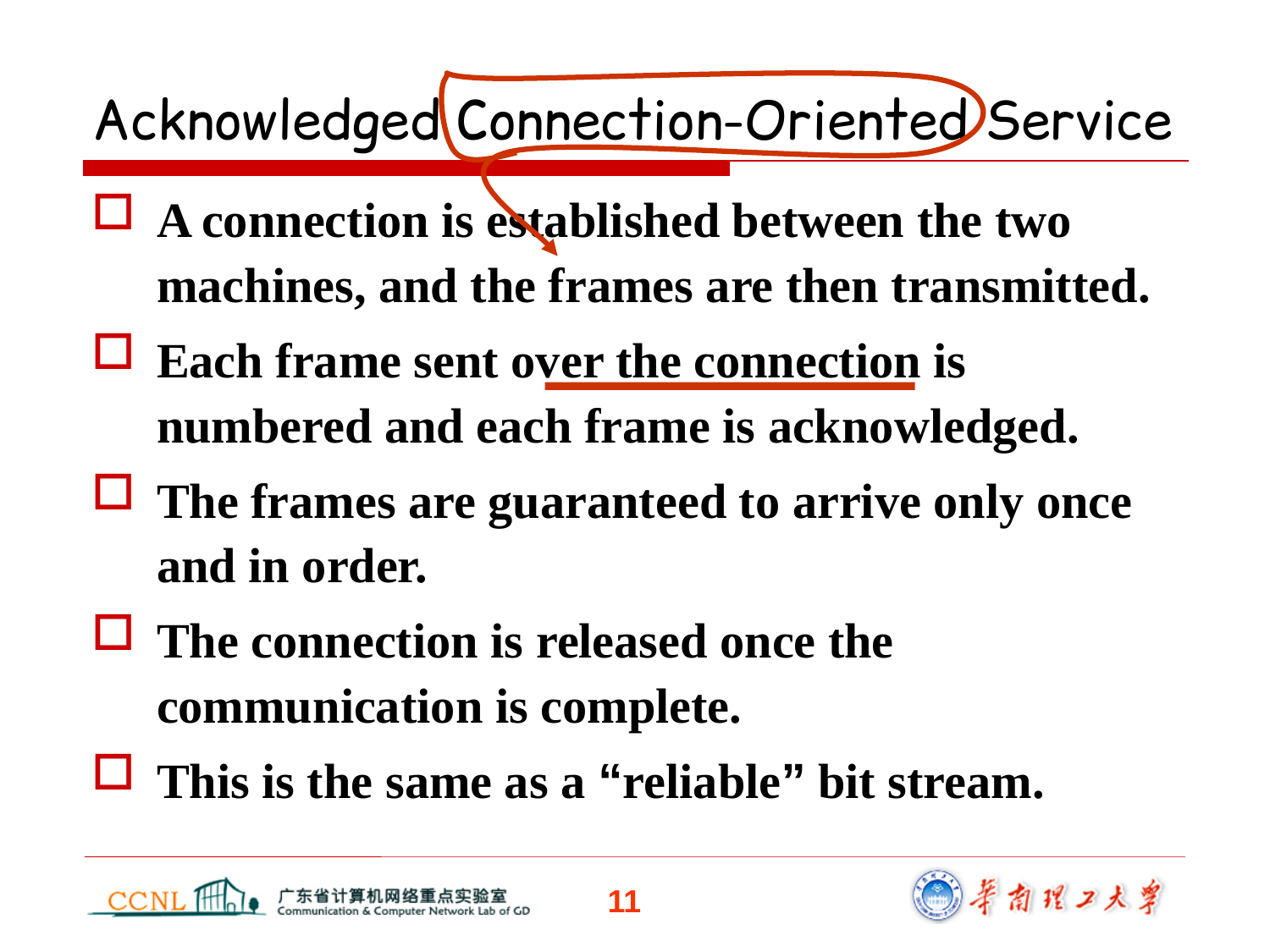

A connection is established between the two machines, and the frames are then transmitted.
Each frame sent over the connection is numbered and each frame is acknowledged.
The frames are guaranteed to arrive only once and in order.
The connection is released once the communication is complete.
This is the same as a “reliable” bit stream.
Acknowledged Connection-Oriented Service